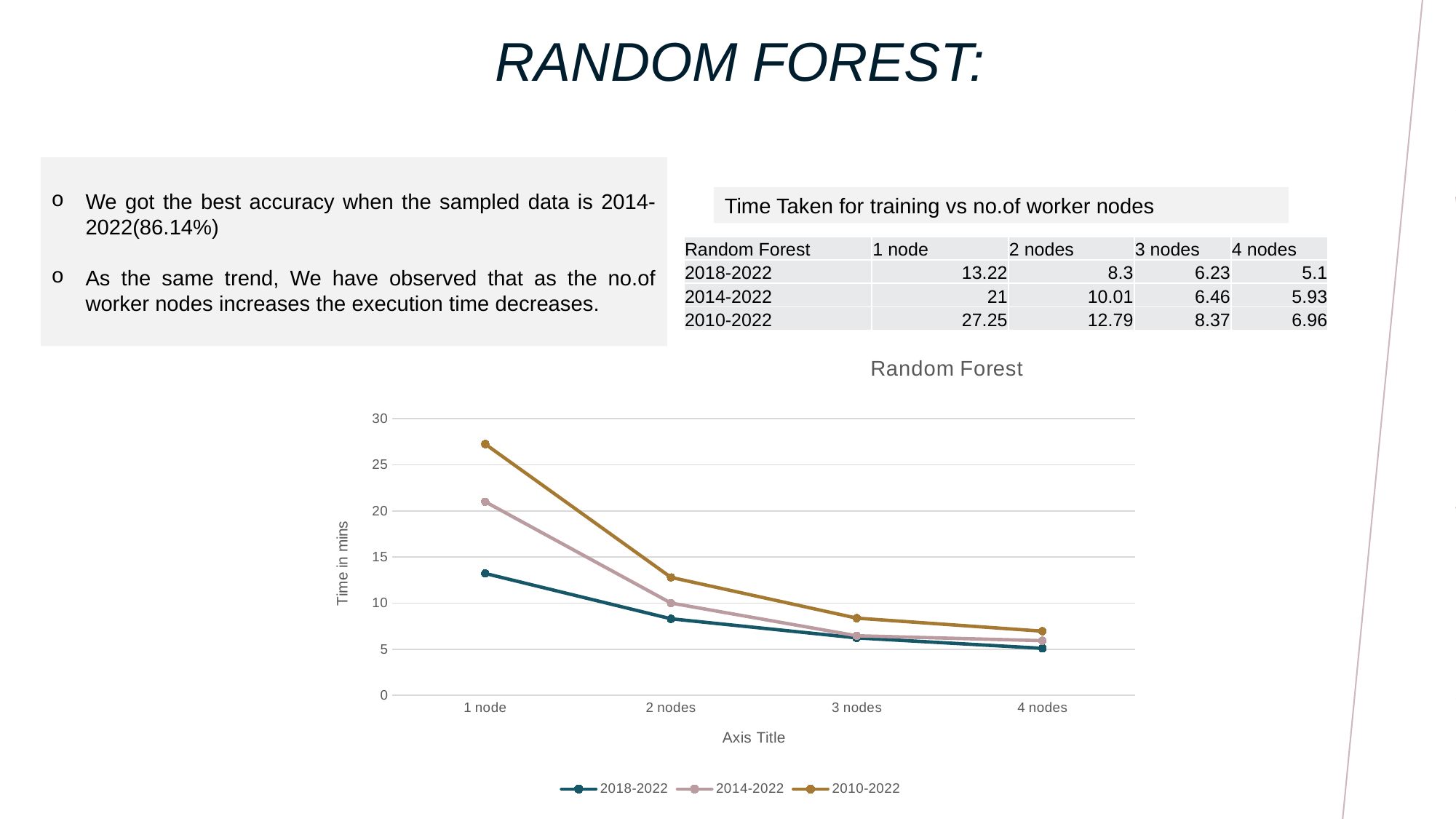

Random Forest:

We got the best accuracy when the sampled data is 2014-2022(86.14%)

As the same trend, We have observed that as the no.of worker nodes increases the execution time decreases.

Time Taken for training vs no.of worker nodes
| Random Forest | 1 node | 2 nodes | 3 nodes | 4 nodes |
| --- | --- | --- | --- | --- |
| 2018-2022 | 13.22 | 8.3 | 6.23 | 5.1 |
| 2014-2022 | 21 | 10.01 | 6.46 | 5.93 |
| 2010-2022 | 27.25 | 12.79 | 8.37 | 6.96 |

### Chart: Random Forest

| Category | 2018-2022 | 2014-2022 | 2010-2022 |
|---|---|---|---|
| 1 node | 13.22 | 21.0 | 27.25 |
| 2 nodes | 8.3 | 10.01 | 12.79 |
| 3 nodes | 6.23 | 6.46 | 8.37 |
| 4 nodes | 5.1 | 5.93 | 6.96 |